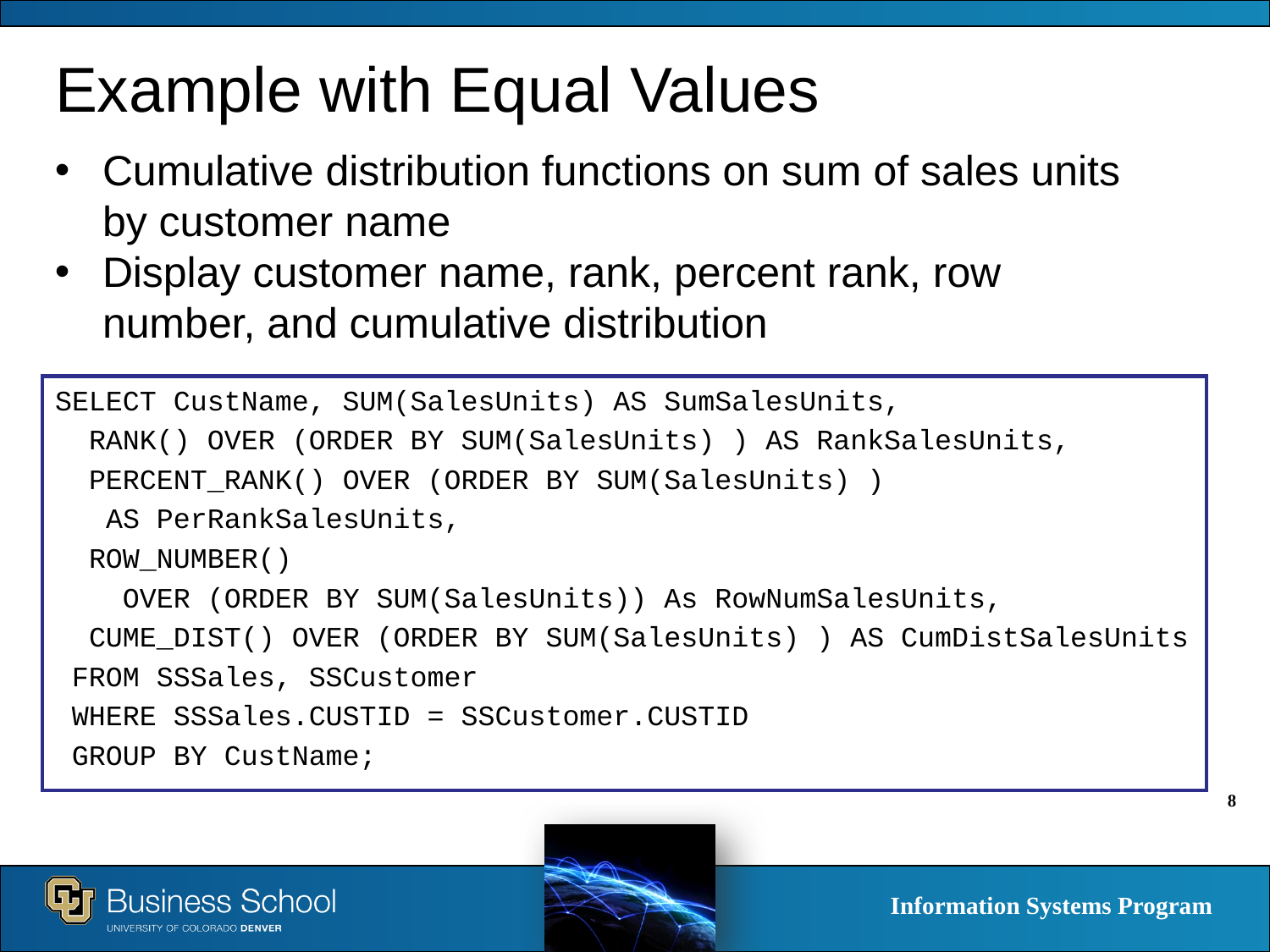

# Example with Equal Values
Cumulative distribution functions on sum of sales units by customer name
Display customer name, rank, percent rank, row number, and cumulative distribution
SELECT CustName, SUM(SalesUnits) AS SumSalesUnits,
  RANK() OVER (ORDER BY SUM(SalesUnits) ) AS RankSalesUnits,
  PERCENT_RANK() OVER (ORDER BY SUM(SalesUnits) )
   AS PerRankSalesUnits,
  ROW_NUMBER()
    OVER (ORDER BY SUM(SalesUnits)) As RowNumSalesUnits,
  CUME_DIST() OVER (ORDER BY SUM(SalesUnits) ) AS CumDistSalesUnits
 FROM SSSales, SSCustomer
 WHERE SSSales.CUSTID = SSCustomer.CUSTID
 GROUP BY CustName;